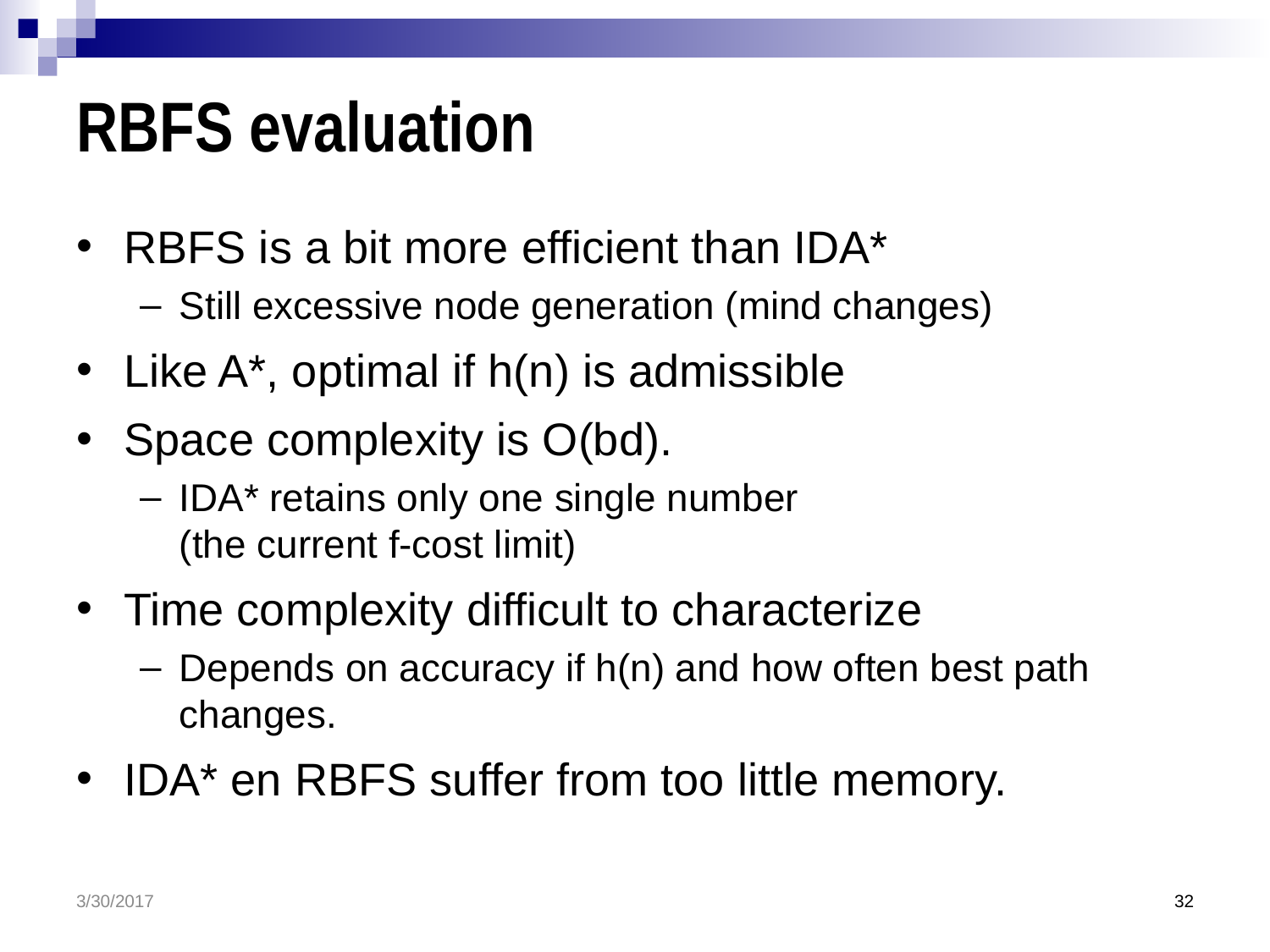

# RBFS evaluation
RBFS is a bit more efficient than IDA*
Still excessive node generation (mind changes)
Like A*, optimal if h(n) is admissible
Space complexity is O(bd).
IDA* retains only one single number
(the current f-cost limit)
Time complexity difficult to characterize
Depends on accuracy if h(n) and how often best path changes.
IDA* en RBFS suffer from too little memory.

3/30/2017
32